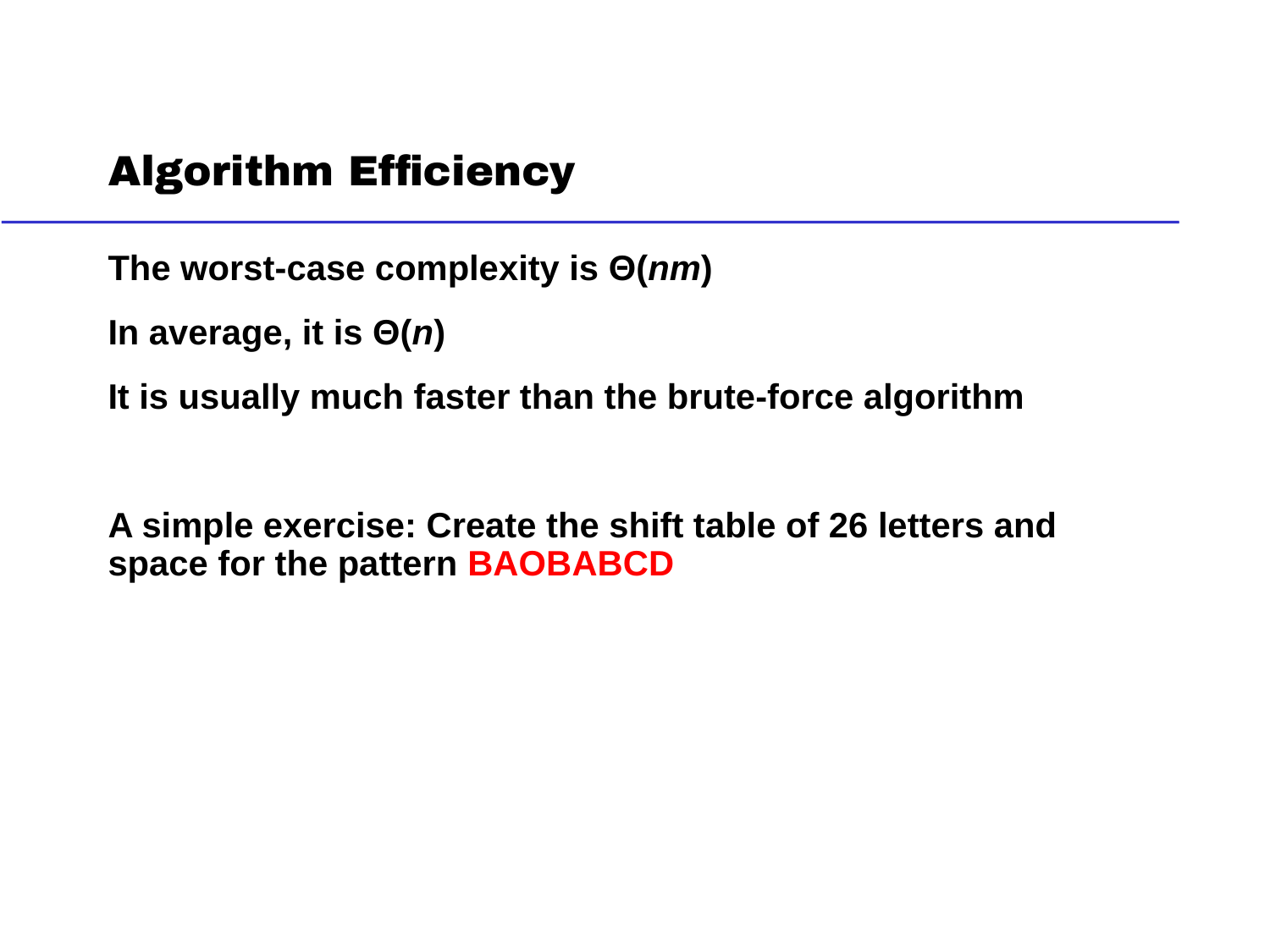

# Algorithm Efficiency
The worst-case complexity is Θ(nm)
In average, it is Θ(n)
It is usually much faster than the brute-force algorithm

A simple exercise: Create the shift table of 26 letters and space for the pattern BAOBABCD